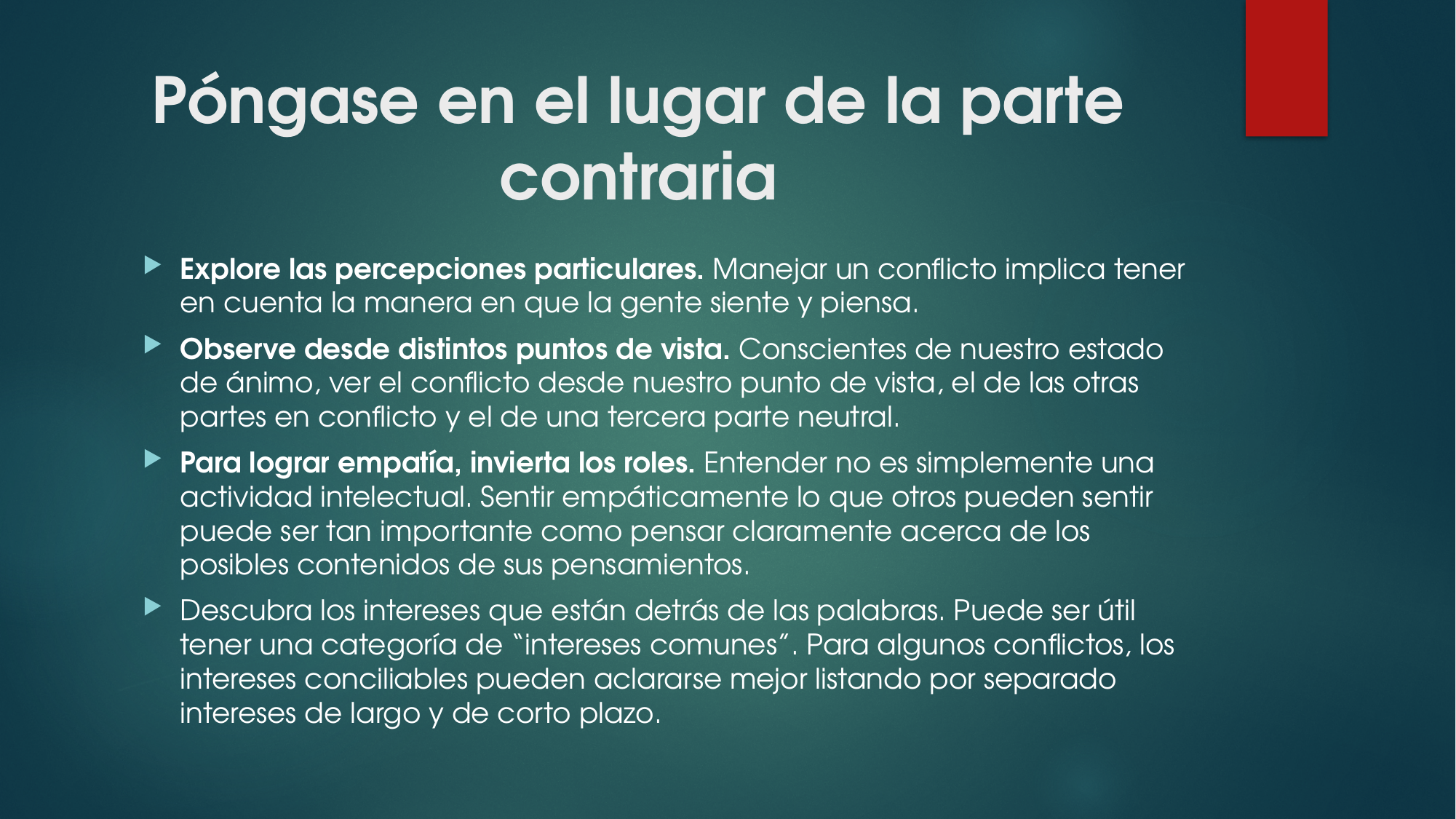

# Póngase en el lugar de la parte contraria
Explore las percepciones particulares. Manejar un conflicto implica tener en cuenta la manera en que la gente siente y piensa.
Observe desde distintos puntos de vista. Conscientes de nuestro estado de ánimo, ver el conflicto desde nuestro punto de vista, el de las otras partes en conflicto y el de una tercera parte neutral.
Para lograr empatía, invierta los roles. Entender no es simplemente una actividad intelectual. Sentir empáticamente lo que otros pueden sentir puede ser tan importante como pensar claramente acerca de los posibles contenidos de sus pensamientos.
Descubra los intereses que están detrás de las palabras. Puede ser útil tener una categoría de “intereses comunes”. Para algunos conflictos, los intereses conciliables pueden aclararse mejor listando por separado intereses de largo y de corto plazo.